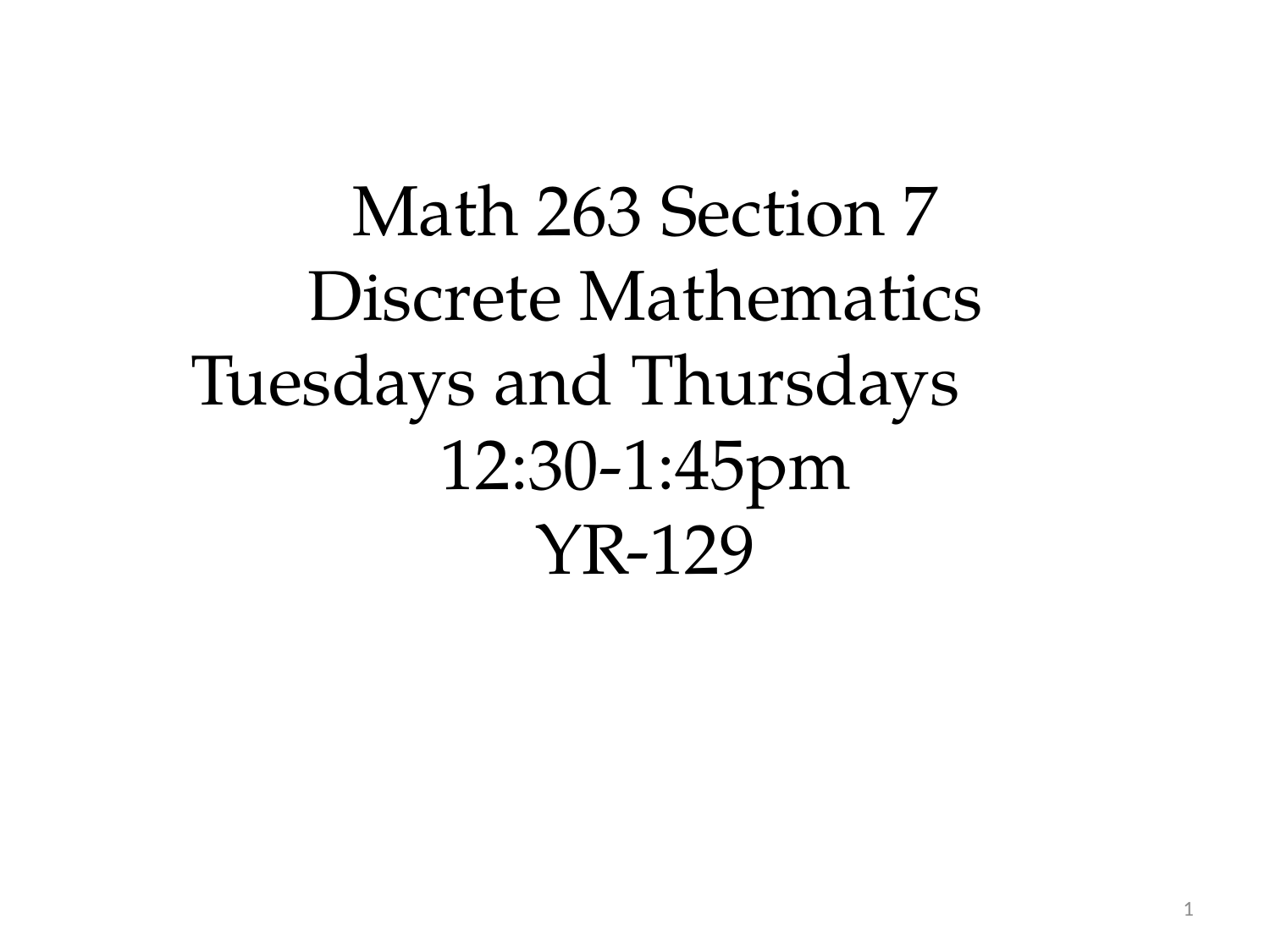

Math 263 Section 7
Discrete Mathematics
Tuesdays and Thursdays
12:30-1:45pm
YR-129
1